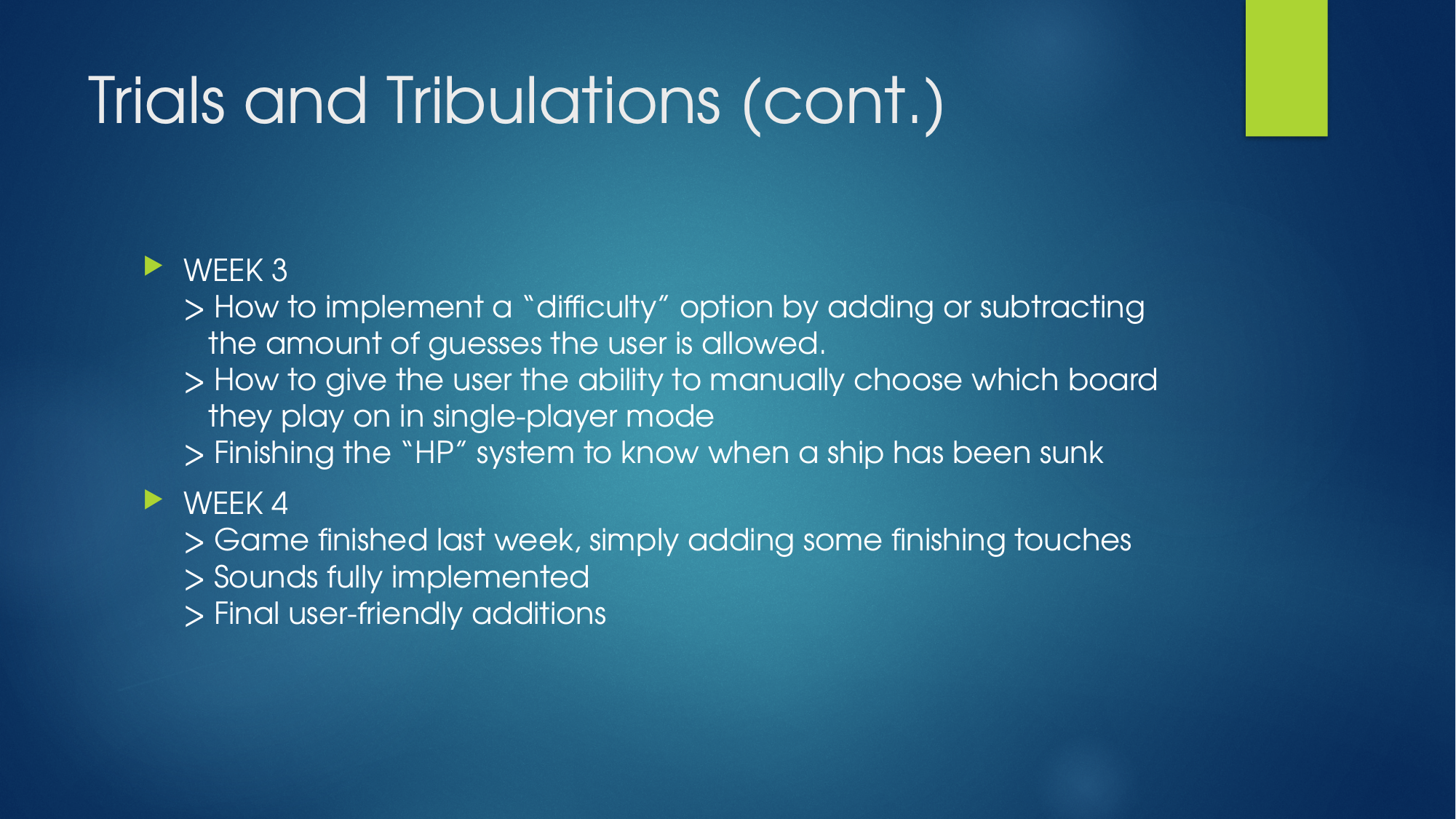

# Trials and Tribulations (cont.)
WEEK 3
> How to implement a “difficulty” option by adding or subtracting
   the amount of guesses the user is allowed.
> How to give the user the ability to manually choose which board
   they play on in single-player mode
> Finishing the “HP” system to know when a ship has been sunk
WEEK 4
> Game finished last week, simply adding some finishing touches
> Sounds fully implemented
> Final user-friendly additions